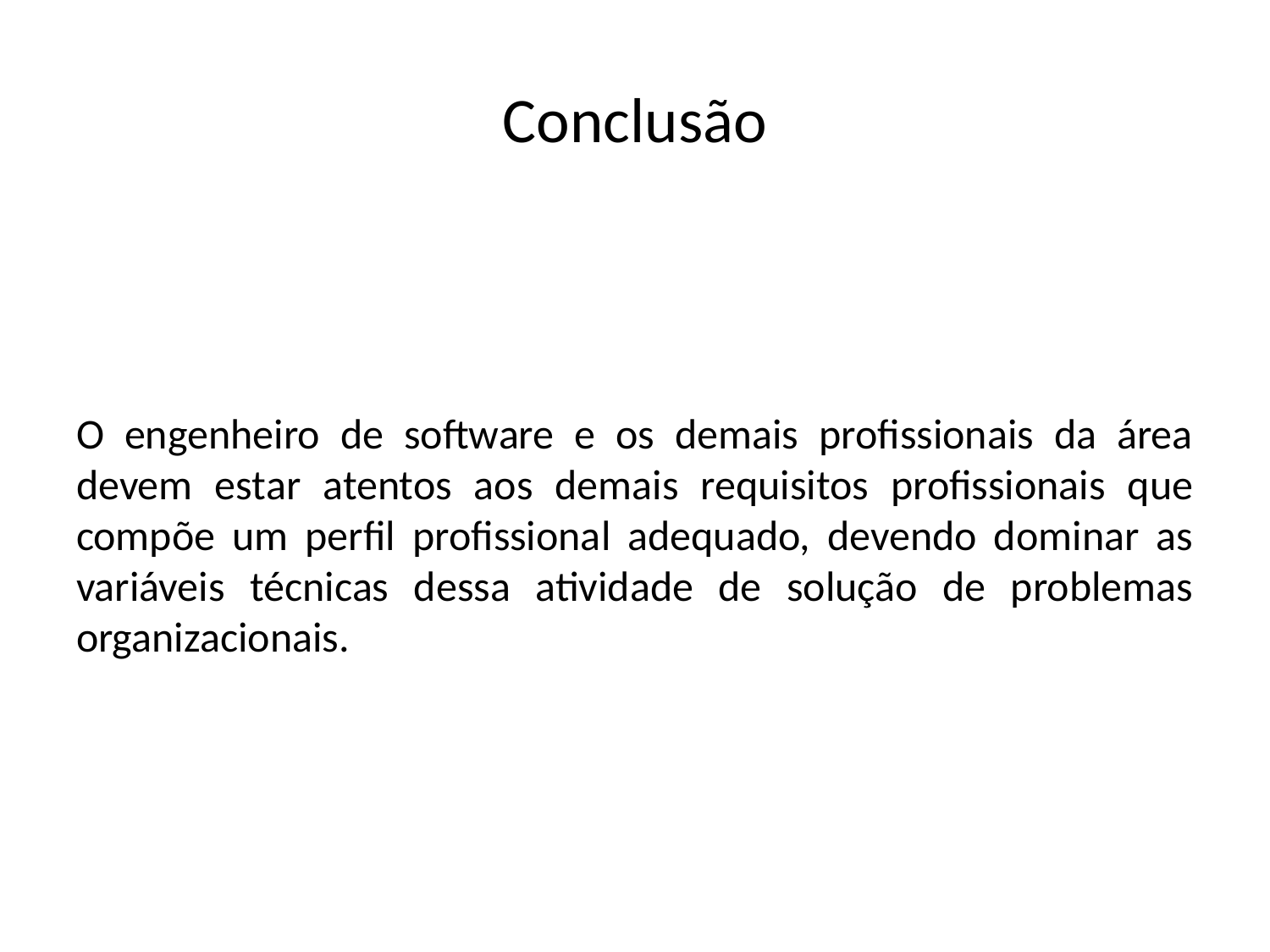

# Conclusão

O engenheiro de software e os demais profissionais da área devem estar atentos aos demais requisitos profissionais que compõe um perfil profissional adequado, devendo dominar as variáveis técnicas dessa atividade de solução de problemas organizacionais.